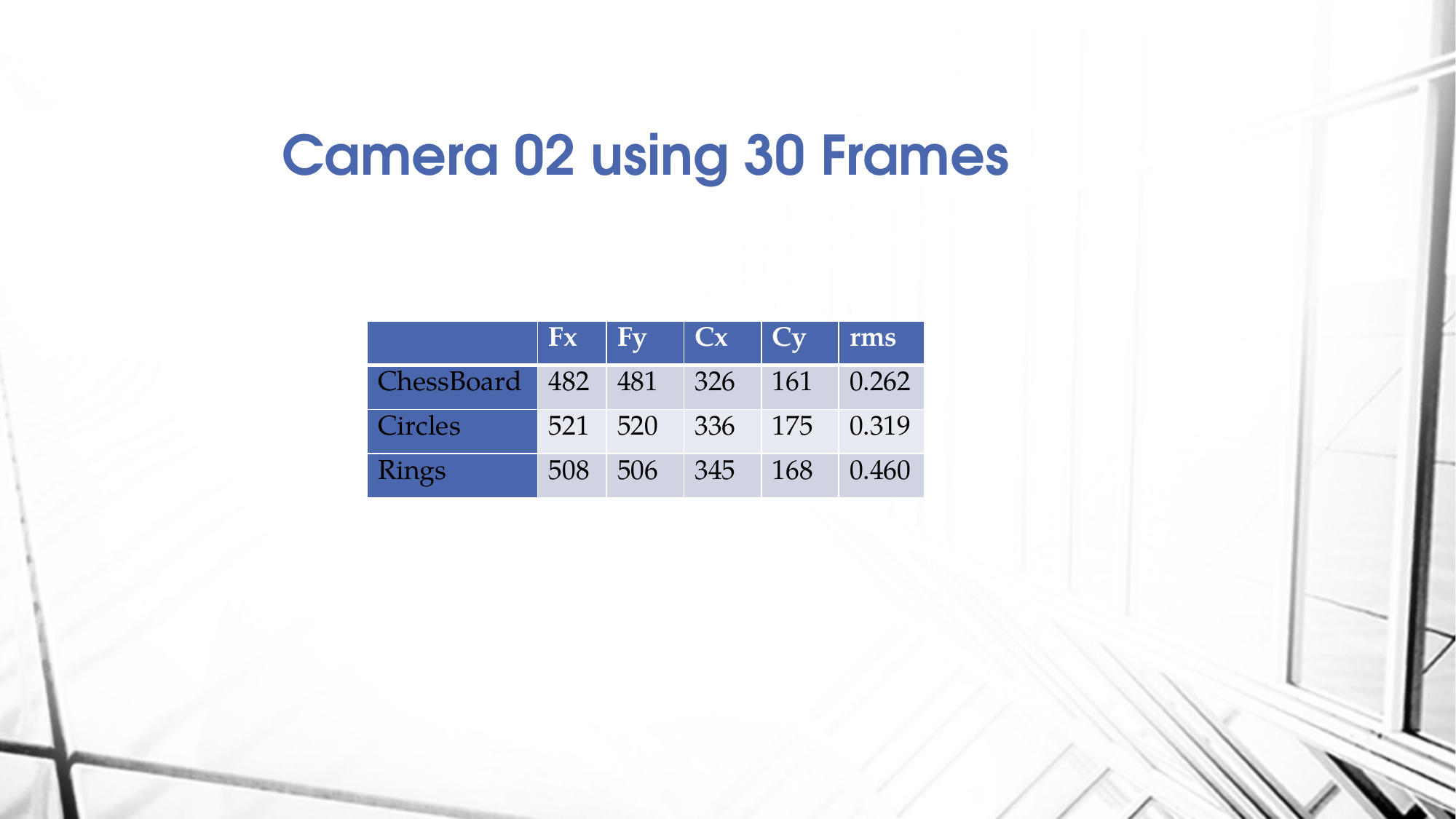

# Camera 02 using 30 Frames
|  | Fx | Fy | Cx | Cy | rms |
| --- | --- | --- | --- | --- | --- |
| ChessBoard | 482 | 481 | 326 | 161 | 0.262 |
| Circles | 521 | 520 | 336 | 175 | 0.319 |
| Rings | 508 | 506 | 345 | 168 | 0.460 |